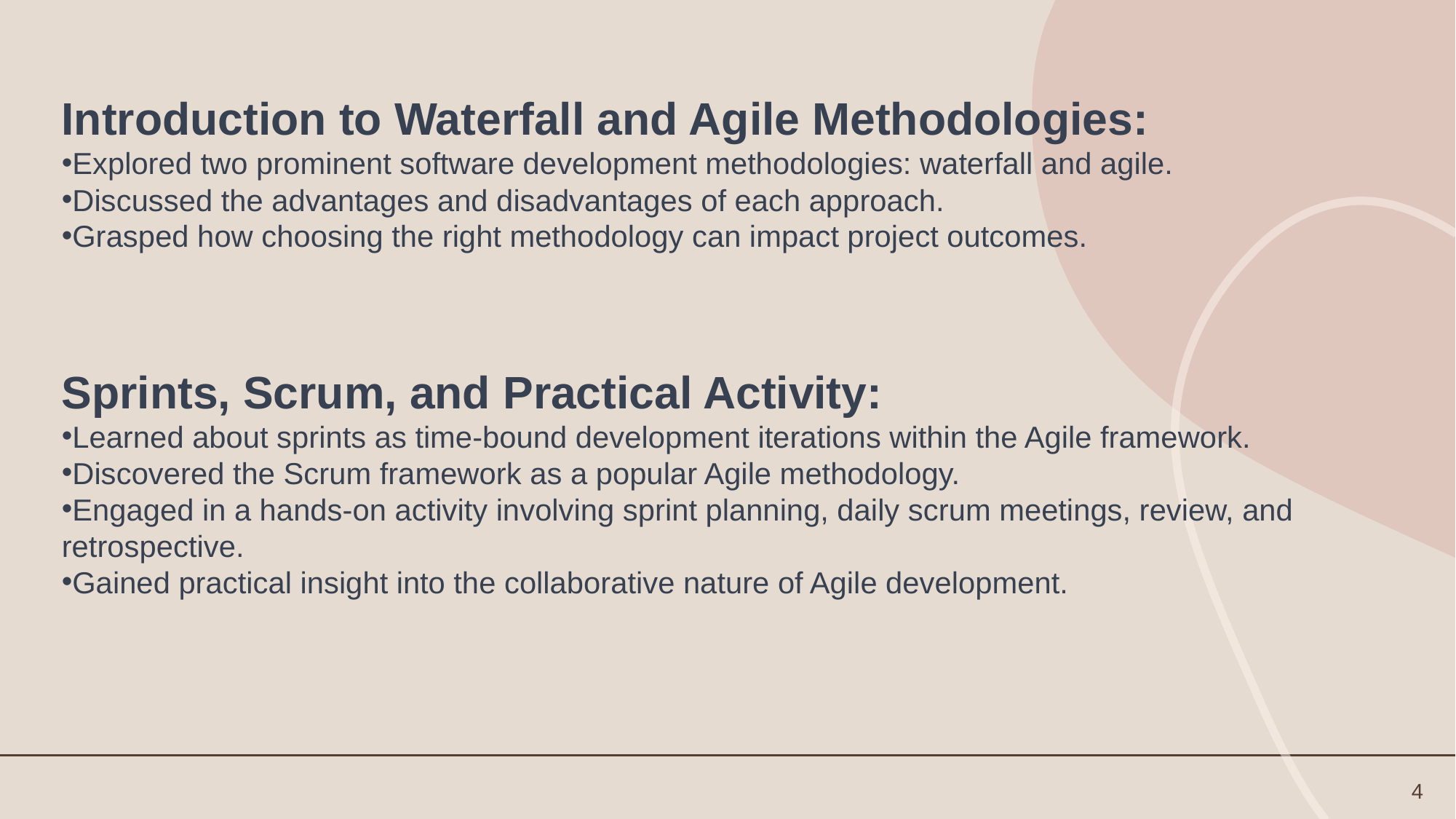

Introduction to Waterfall and Agile Methodologies:
Explored two prominent software development methodologies: waterfall and agile.
Discussed the advantages and disadvantages of each approach.
Grasped how choosing the right methodology can impact project outcomes.

Sprints, Scrum, and Practical Activity:
Learned about sprints as time-bound development iterations within the Agile framework.
Discovered the Scrum framework as a popular Agile methodology.
Engaged in a hands-on activity involving sprint planning, daily scrum meetings, review, and retrospective.
Gained practical insight into the collaborative nature of Agile development.
4